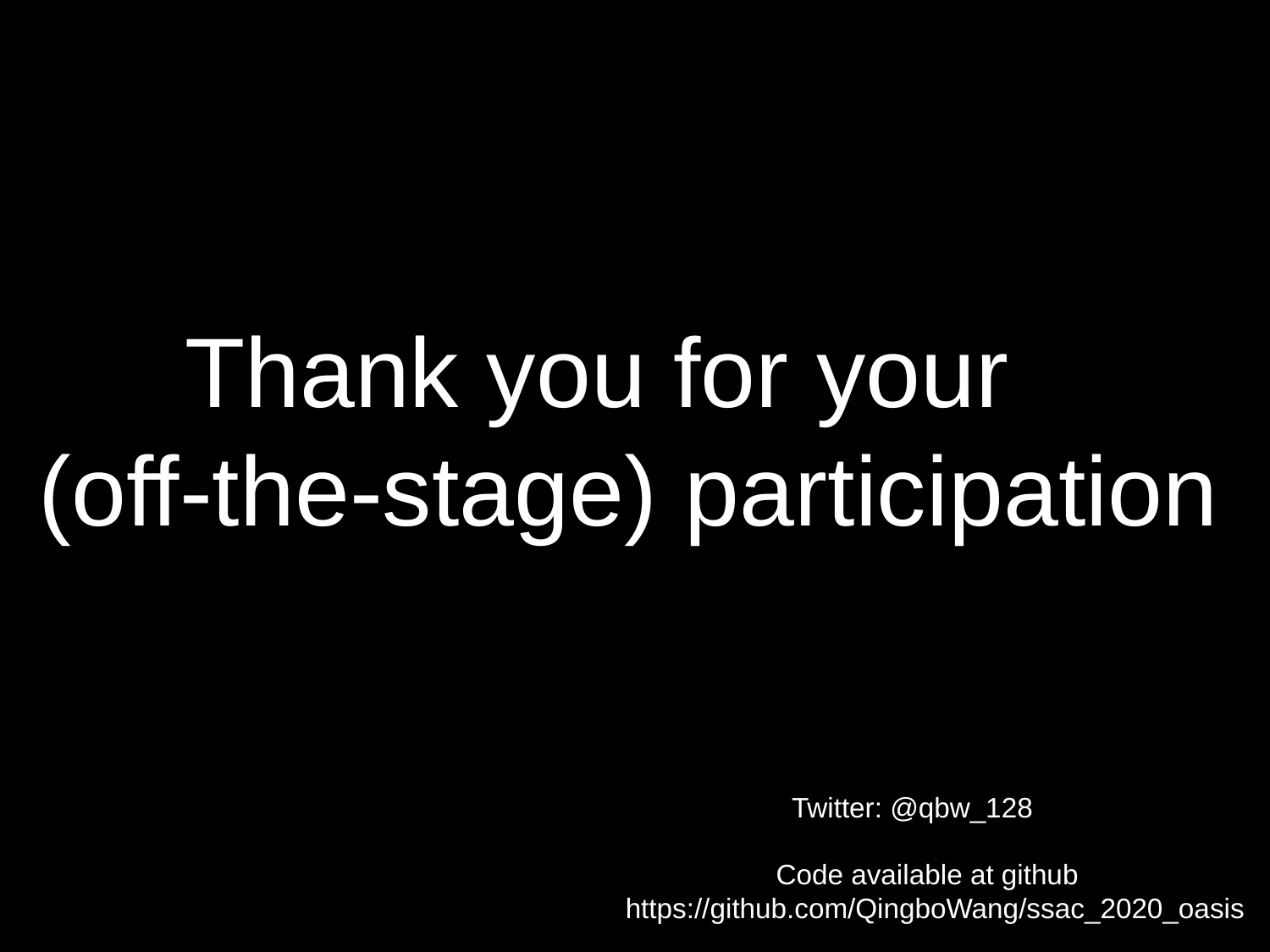

# Thank you for your (off-the-stage) participation
     Twitter: @qbw_128

   Code available at github
https://github.com/QingboWang/ssac_2020_oasis